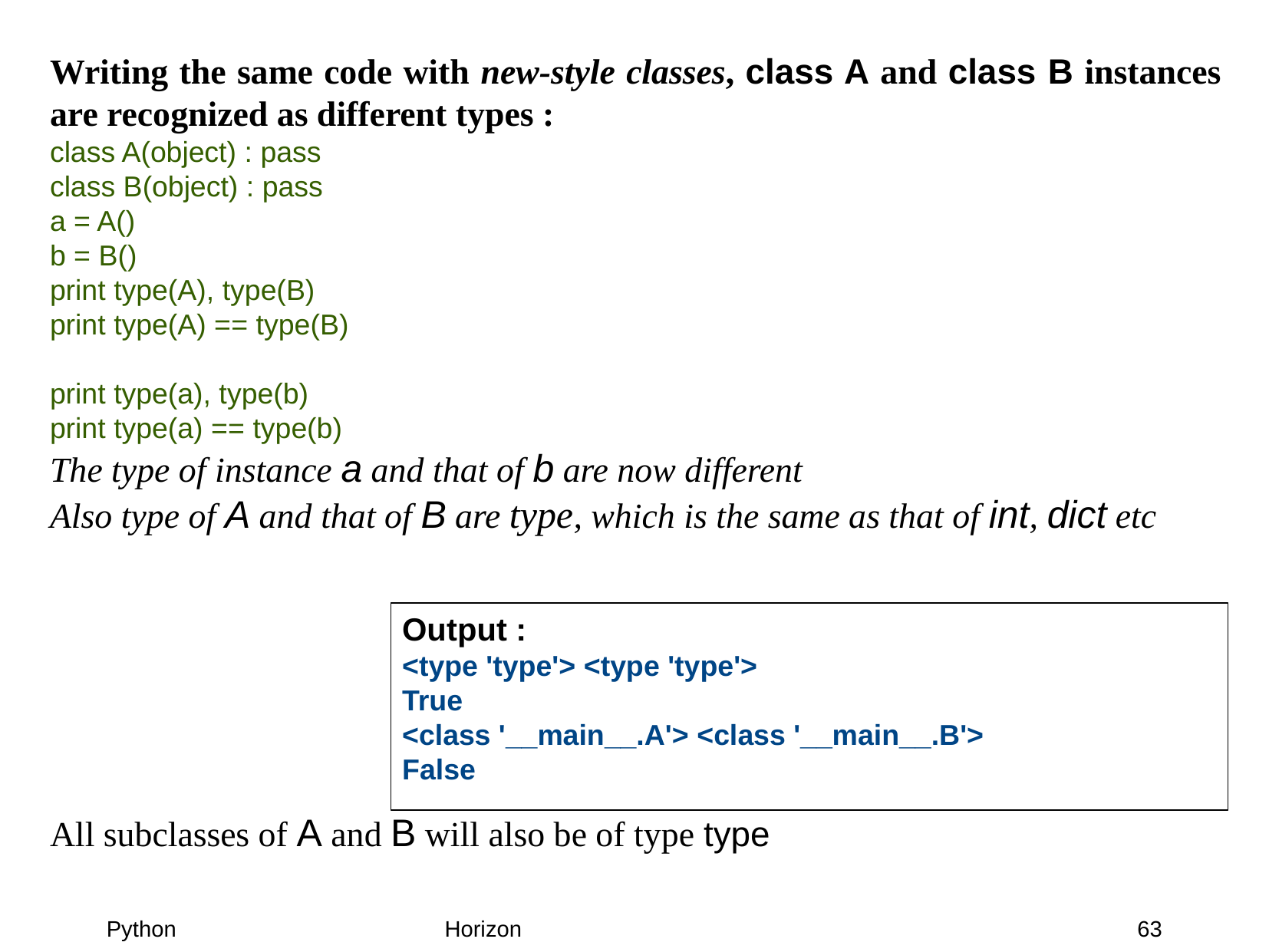

Writing the same code with new-style classes, class A and class B instances  are recognized as different types :
class A(object) : pass
class B(object) : pass
a = A()
b = B()
print type(A), type(B)
print type(A) == type(B)

print type(a), type(b)
print type(a) == type(b)
The type of instance a and that of b are now different
Also type of A and that of B are type, which is the same as that of int, dict etc

All subclasses of A and B will also be of type type
Output :
<type 'type'> <type 'type'>
True
<class '__main__.A'> <class '__main__.B'>
False
63
Python
Horizon